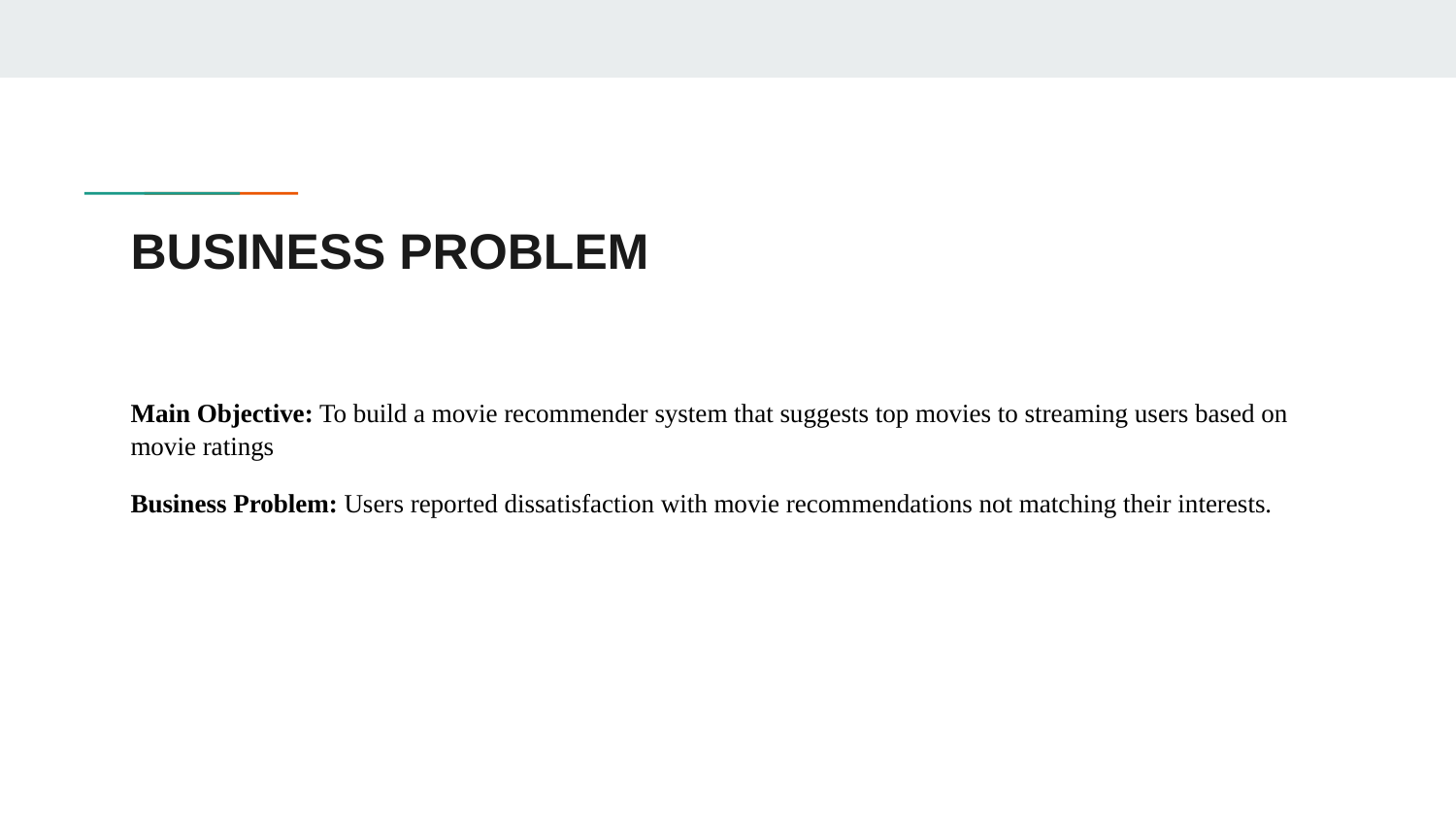

# BUSINESS PROBLEM

Main Objective: To build a movie recommender system that suggests top movies to streaming users based on movie ratings
Business Problem: Users reported dissatisfaction with movie recommendations not matching their interests.